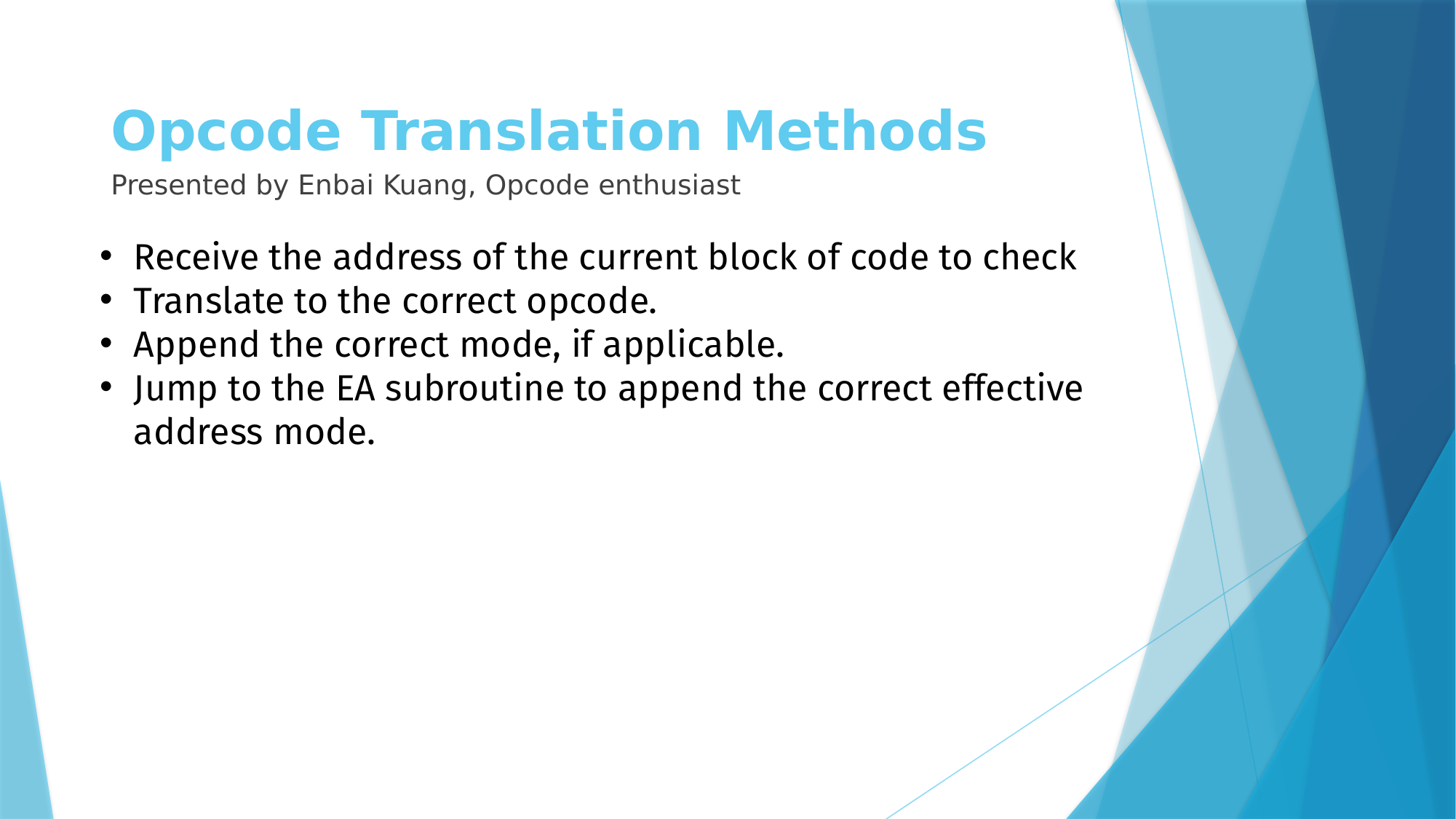

# Opcode Translation Methods
Presented by Enbai Kuang, Opcode enthusiast
Receive the address of the current block of code to check
Translate to the correct opcode.
Append the correct mode, if applicable.
Jump to the EA subroutine to append the correct effective address mode.